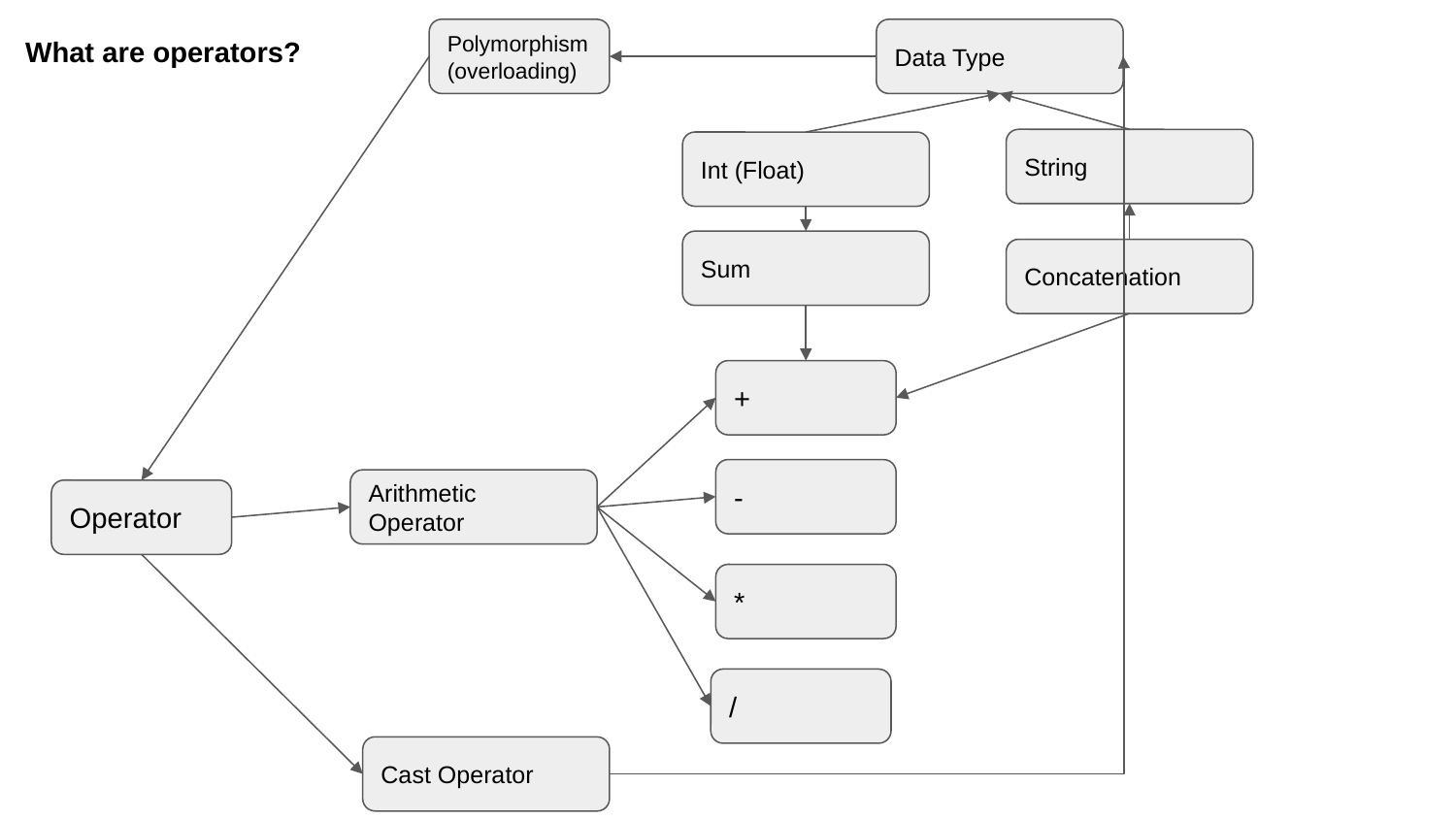

Polymorphism
(overloading)
Data Type
# What are operators?
String
Int (Float)
Sum
Concatenation
+
-
Arithmetic Operator
Operator
*
/
Cast Operator